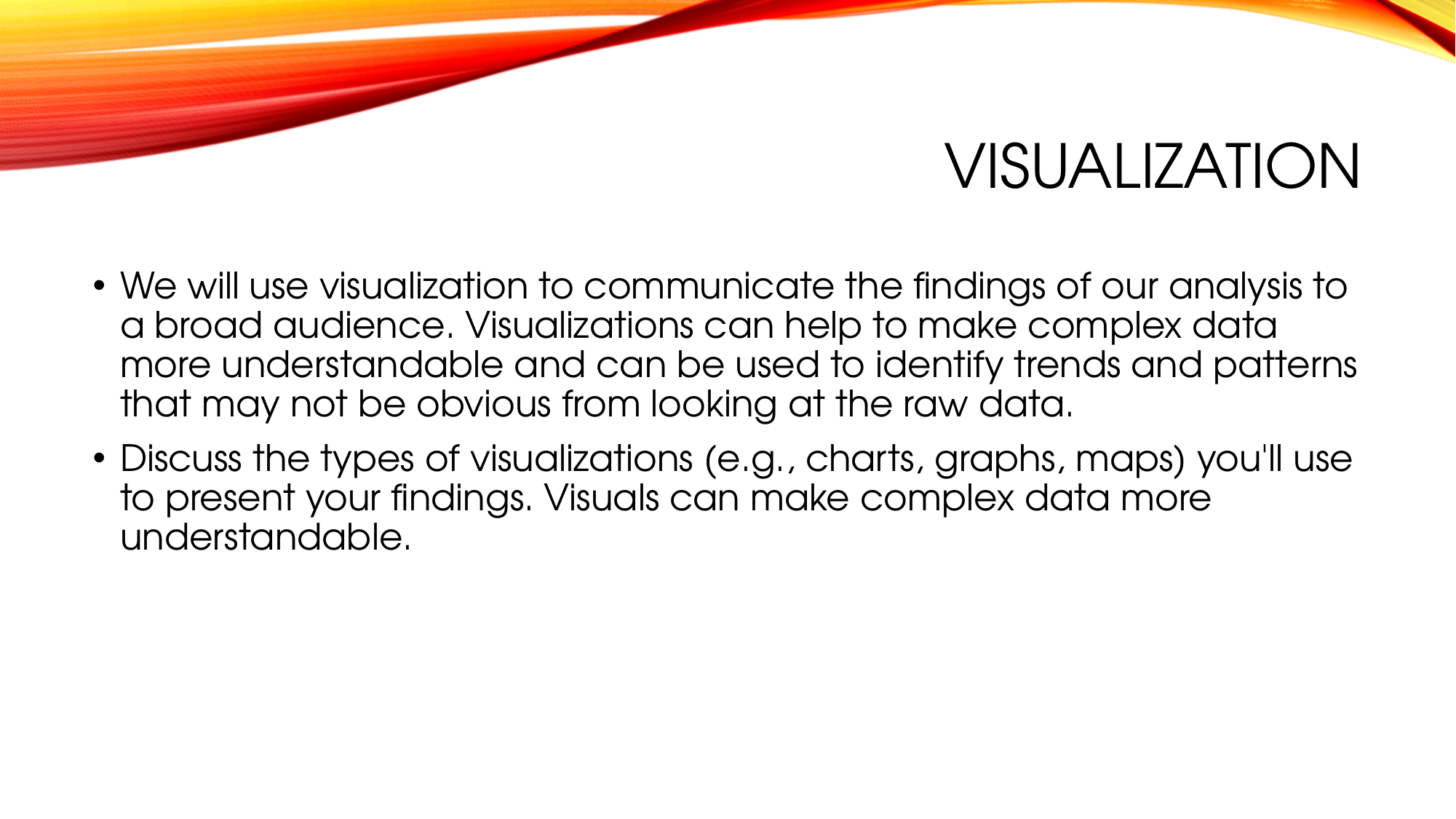

# VISUALIZATION
We will use visualization to communicate the findings of our analysis to a broad audience. Visualizations can help to make complex data more understandable and can be used to identify trends and patterns that may not be obvious from looking at the raw data.
Discuss the types of visualizations (e.g., charts, graphs, maps) you'll use to present your findings. Visuals can make complex data more understandable.